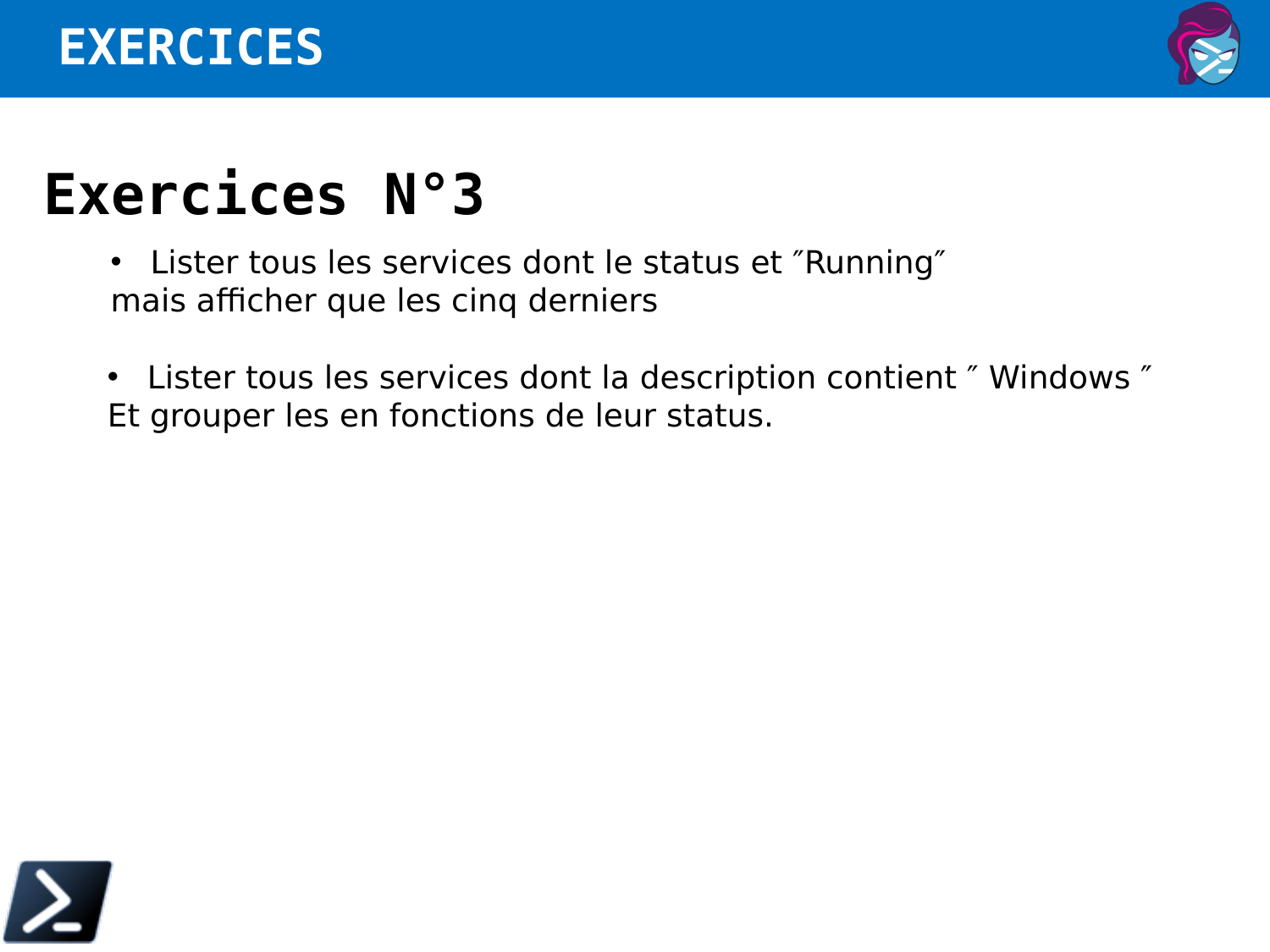

# Exercices
Exercices N°3
Lister tous les services dont le status et ″Running″
mais afficher que les cinq derniers
Lister tous les services dont la description contient ″ Windows ″
Et grouper les en fonctions de leur status.